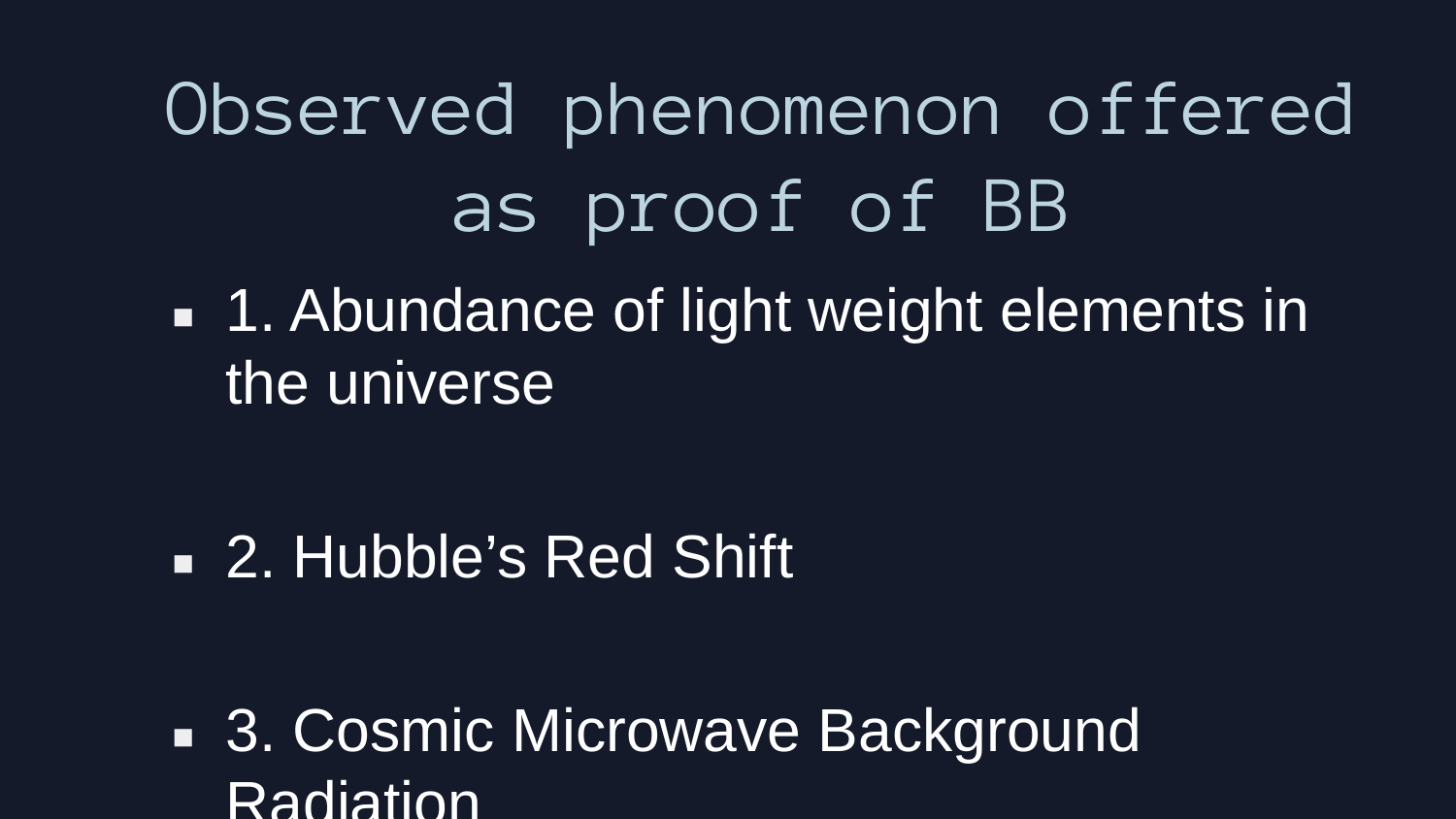

# Observed phenomenon offered as proof of BB
1. Abundance of light weight elements in the universe

2. Hubble’s Red Shift

3. Cosmic Microwave Background Radiation